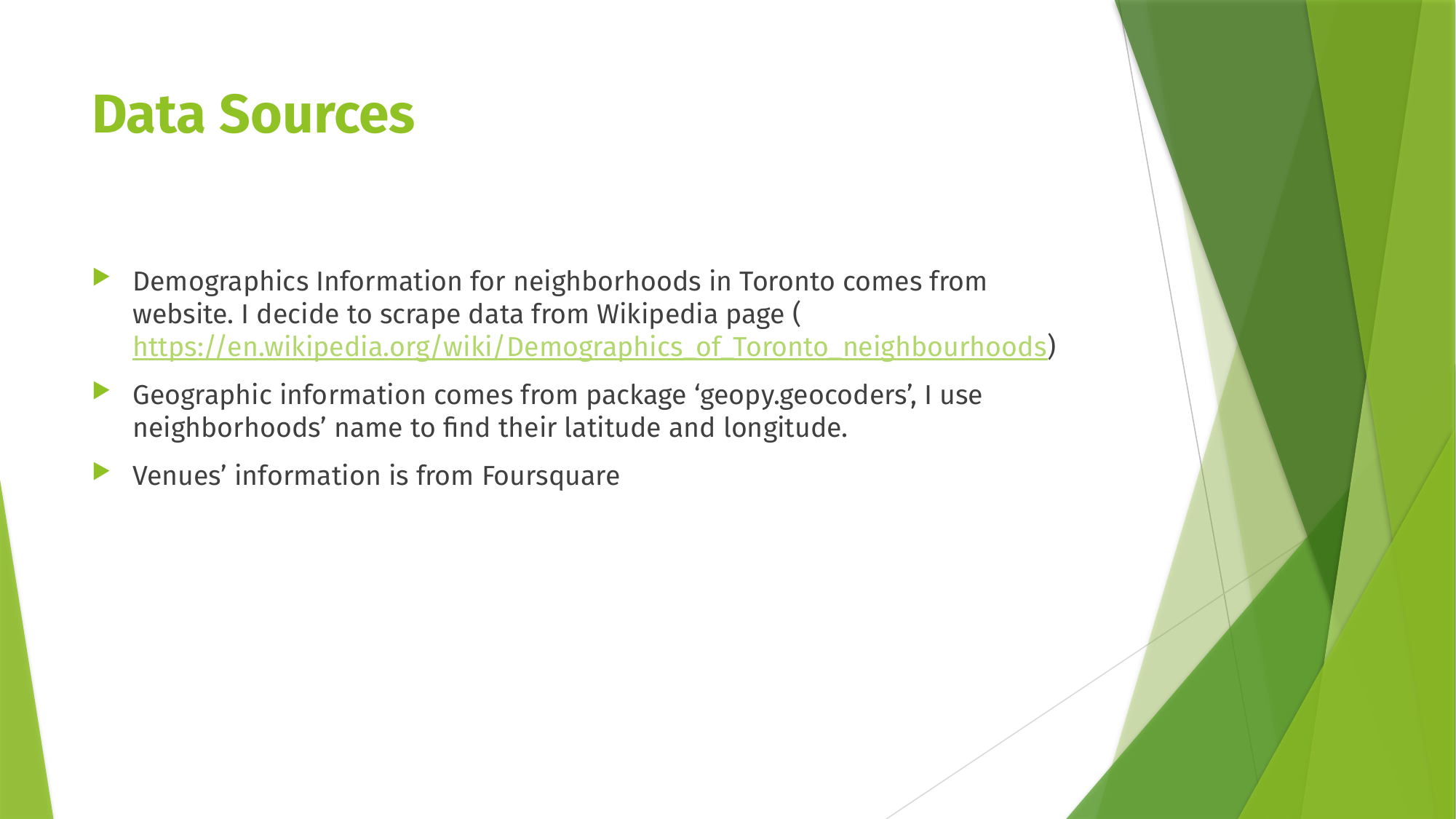

# Data Sources
Demographics Information for neighborhoods in Toronto comes from website. I decide to scrape data from Wikipedia page (https://en.wikipedia.org/wiki/Demographics_of_Toronto_neighbourhoods)
Geographic information comes from package ‘geopy.geocoders’, I use neighborhoods’ name to find their latitude and longitude.
Venues’ information is from Foursquare